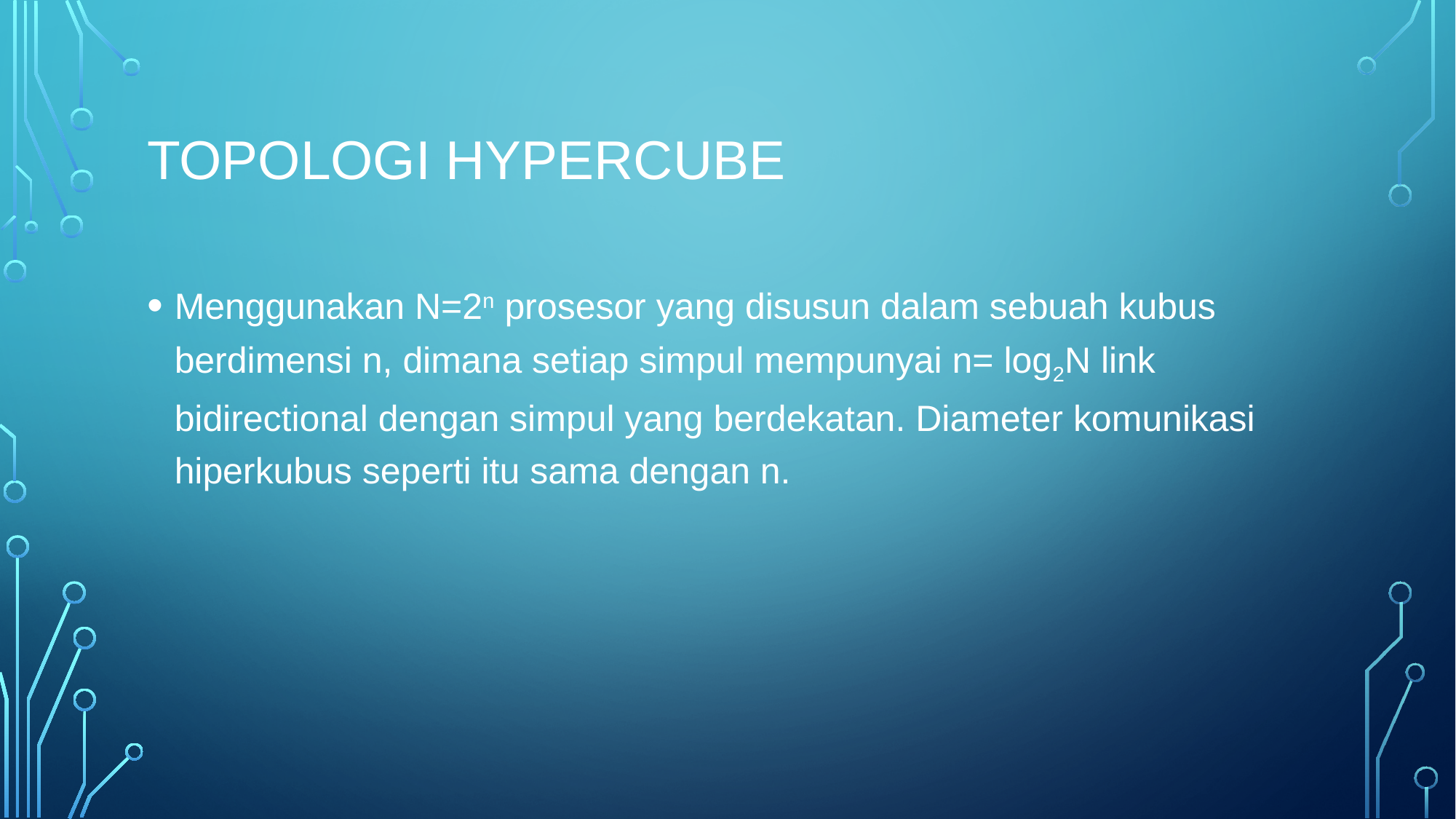

# Topologi Hypercube
Menggunakan N=2n prosesor yang disusun dalam sebuah kubus berdimensi n, dimana setiap simpul mempunyai n= log2N link bidirectional dengan simpul yang berdekatan. Diameter komunikasi hiperkubus seperti itu sama dengan n.